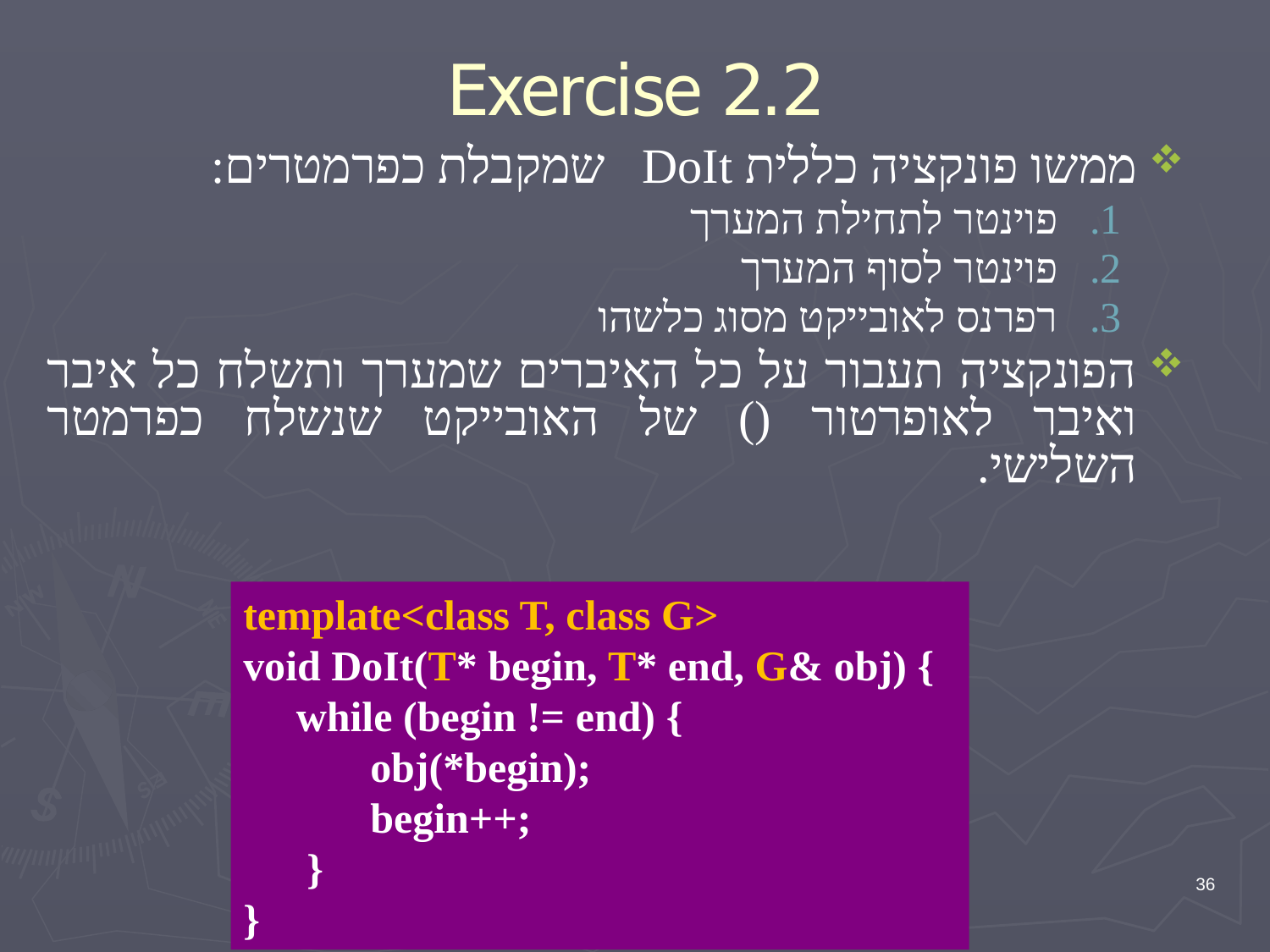

# Exercise 2.2
ממשו פונקציה כללית DoIt   שמקבלת כפרמטרים:
פוינטר לתחילת המערך
פוינטר לסוף המערך
רפרנס לאובייקט מסוג כלשהו
הפונקציה תעבור על כל האיברים שמערך ותשלח כל איבר ואיבר לאופרטור () של האובייקט שנשלח כפרמטר השלישי.
template<class T, class G>
void DoIt(T* begin, T* end, G& obj) {
     while (begin != end) {
            obj(*begin);
            begin++;
      }
}
36